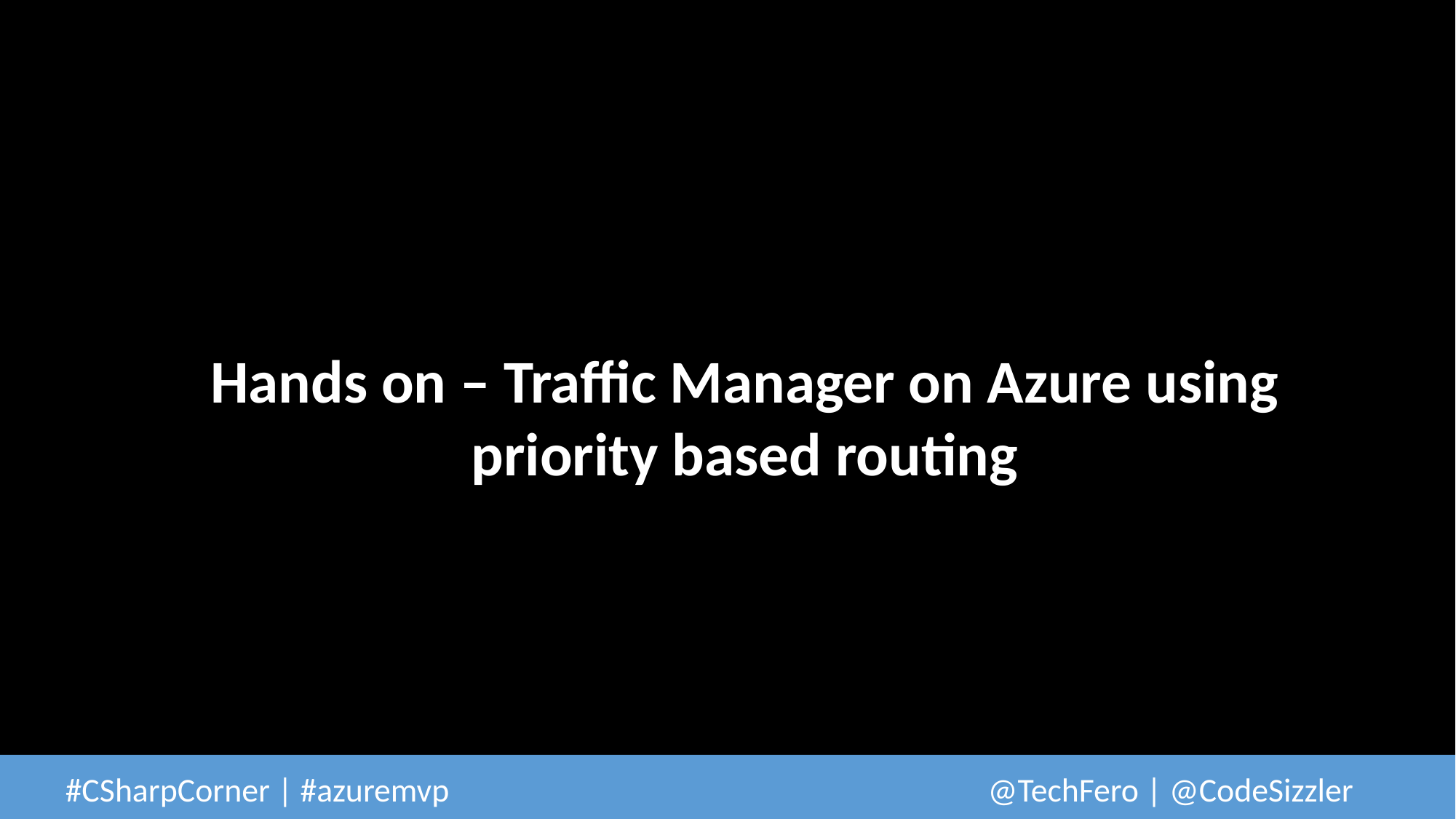

Hands on – Traffic Manager on Azure using priority based routing
        #CSharpCorner | #azuremvp  					@TechFero | @CodeSizzler